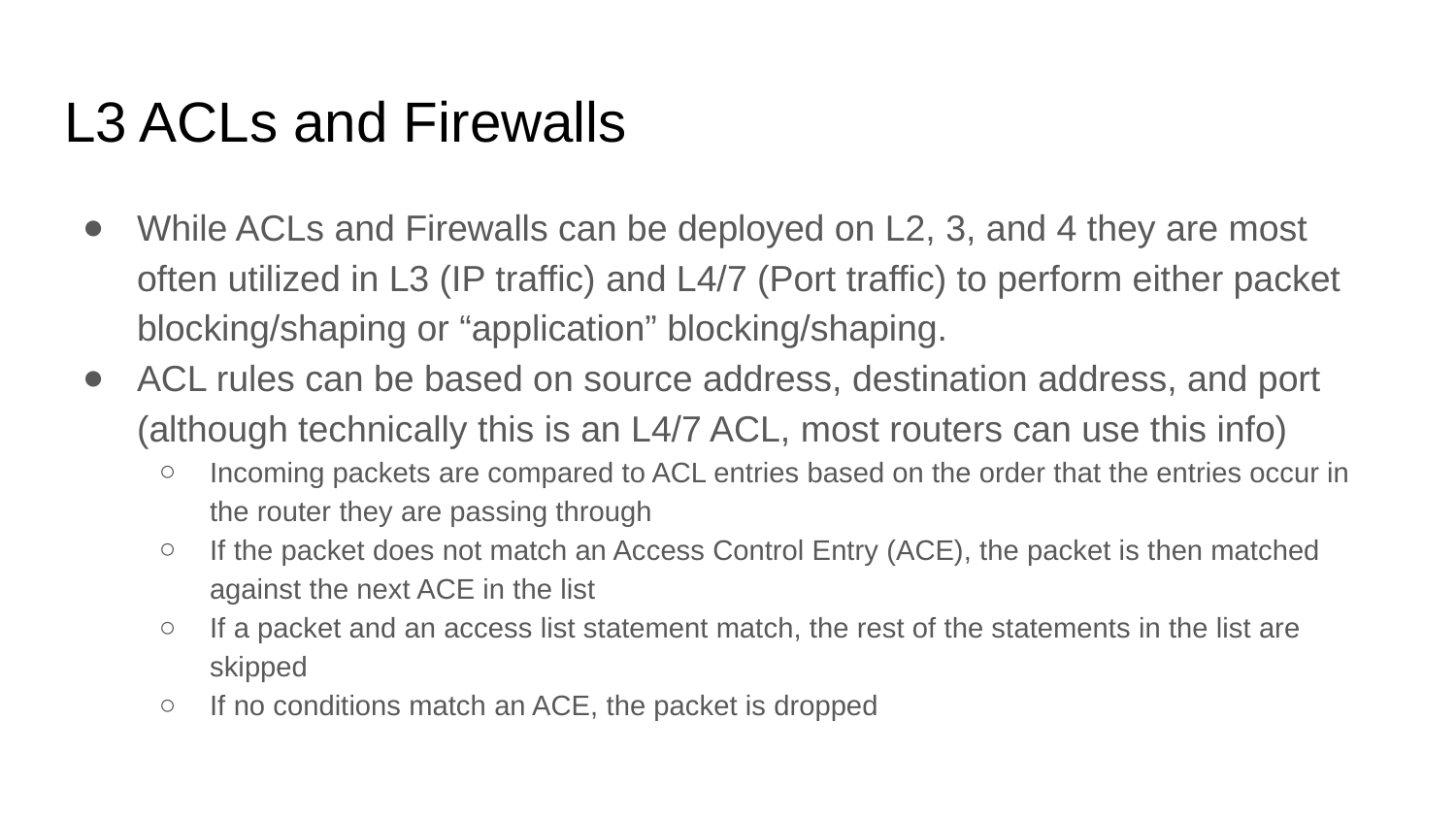

# L3 ACLs and Firewalls
While ACLs and Firewalls can be deployed on L2, 3, and 4 they are most often utilized in L3 (IP traffic) and L4/7 (Port traffic) to perform either packet blocking/shaping or “application” blocking/shaping.
ACL rules can be based on source address, destination address, and port (although technically this is an L4/7 ACL, most routers can use this info)
Incoming packets are compared to ACL entries based on the order that the entries occur in the router they are passing through
If the packet does not match an Access Control Entry (ACE), the packet is then matched against the next ACE in the list
If a packet and an access list statement match, the rest of the statements in the list are skipped
If no conditions match an ACE, the packet is dropped